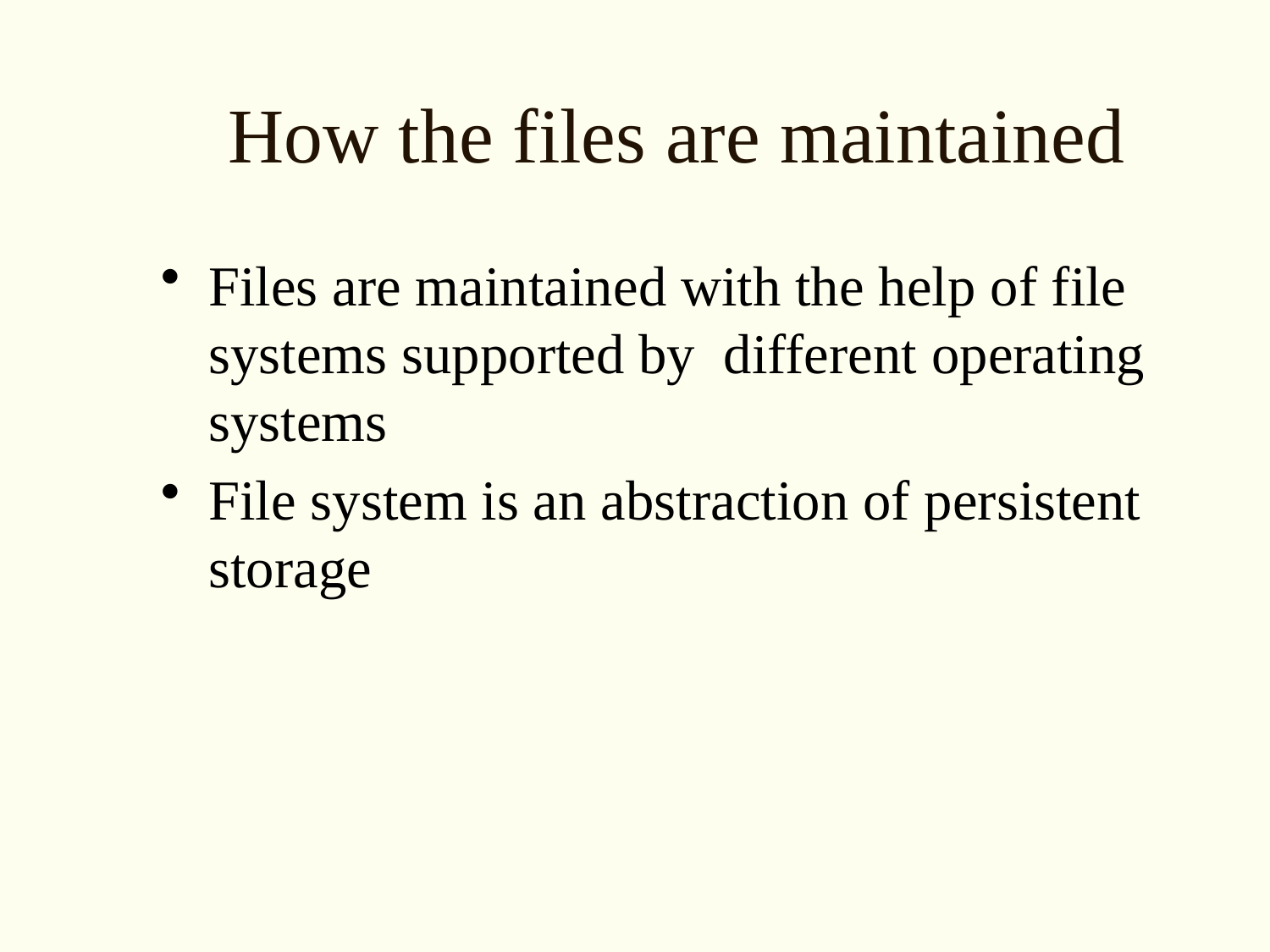

# How the files are maintained
Files are maintained with the help of file systems supported by  different operating systems
File system is an abstraction of persistent storage